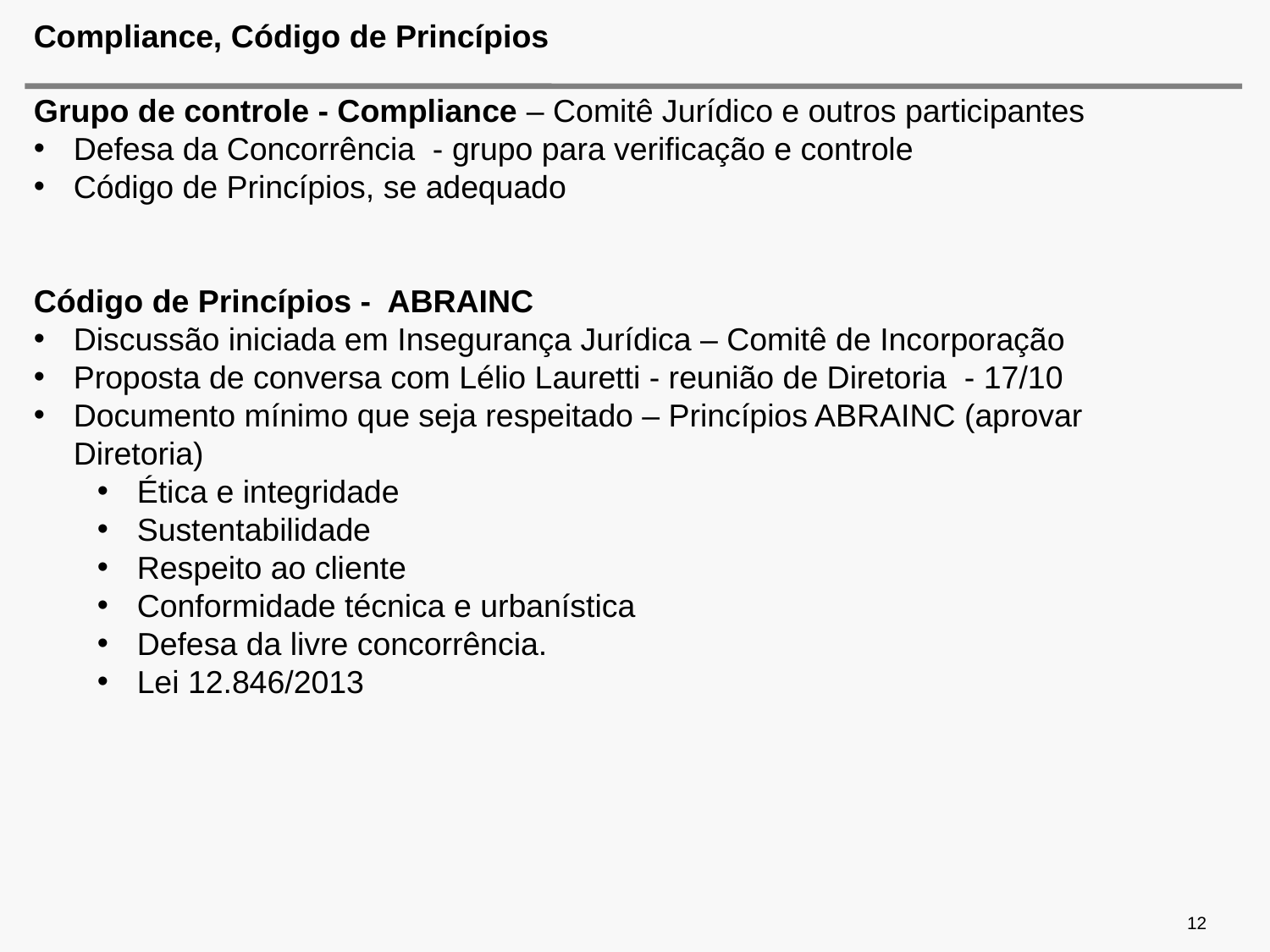

# Compliance, Código de Princípios

Grupo de controle - Compliance – Comitê Jurídico e outros participantes
Defesa da Concorrência  - grupo para verificação e controle
Código de Princípios, se adequado

Código de Princípios -  ABRAINC
Discussão iniciada em Insegurança Jurídica – Comitê de Incorporação
Proposta de conversa com Lélio Lauretti - reunião de Diretoria  - 17/10
Documento mínimo que seja respeitado – Princípios ABRAINC (aprovar Diretoria)
Ética e integridade
Sustentabilidade
Respeito ao cliente
Conformidade técnica e urbanística
Defesa da livre concorrência.
Lei 12.846/2013

12